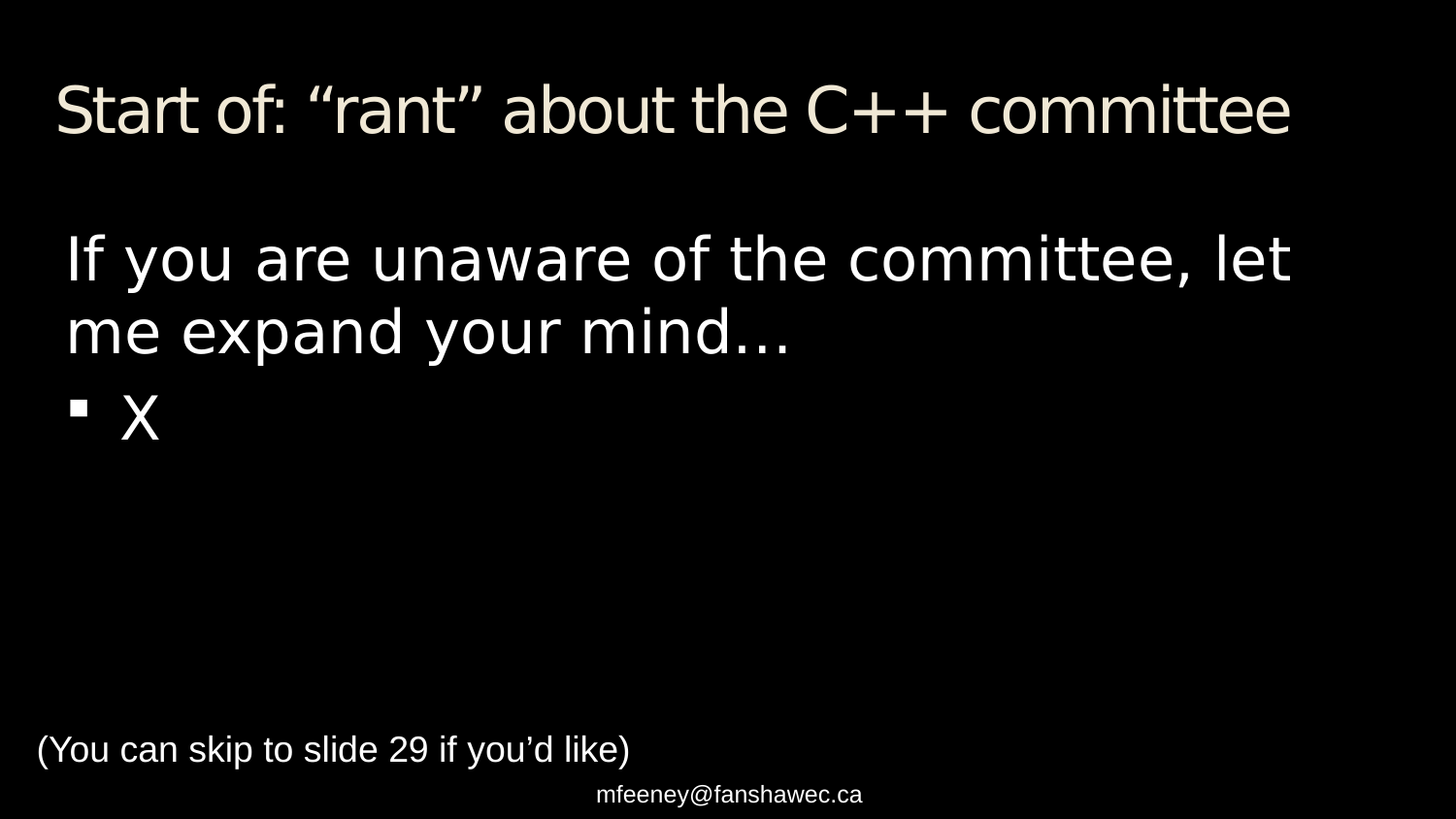

# Start of: “rant” about the C++ committee
If you are unaware of the committee, let me expand your mind…
X

(You can skip to slide 29 if you’d like)